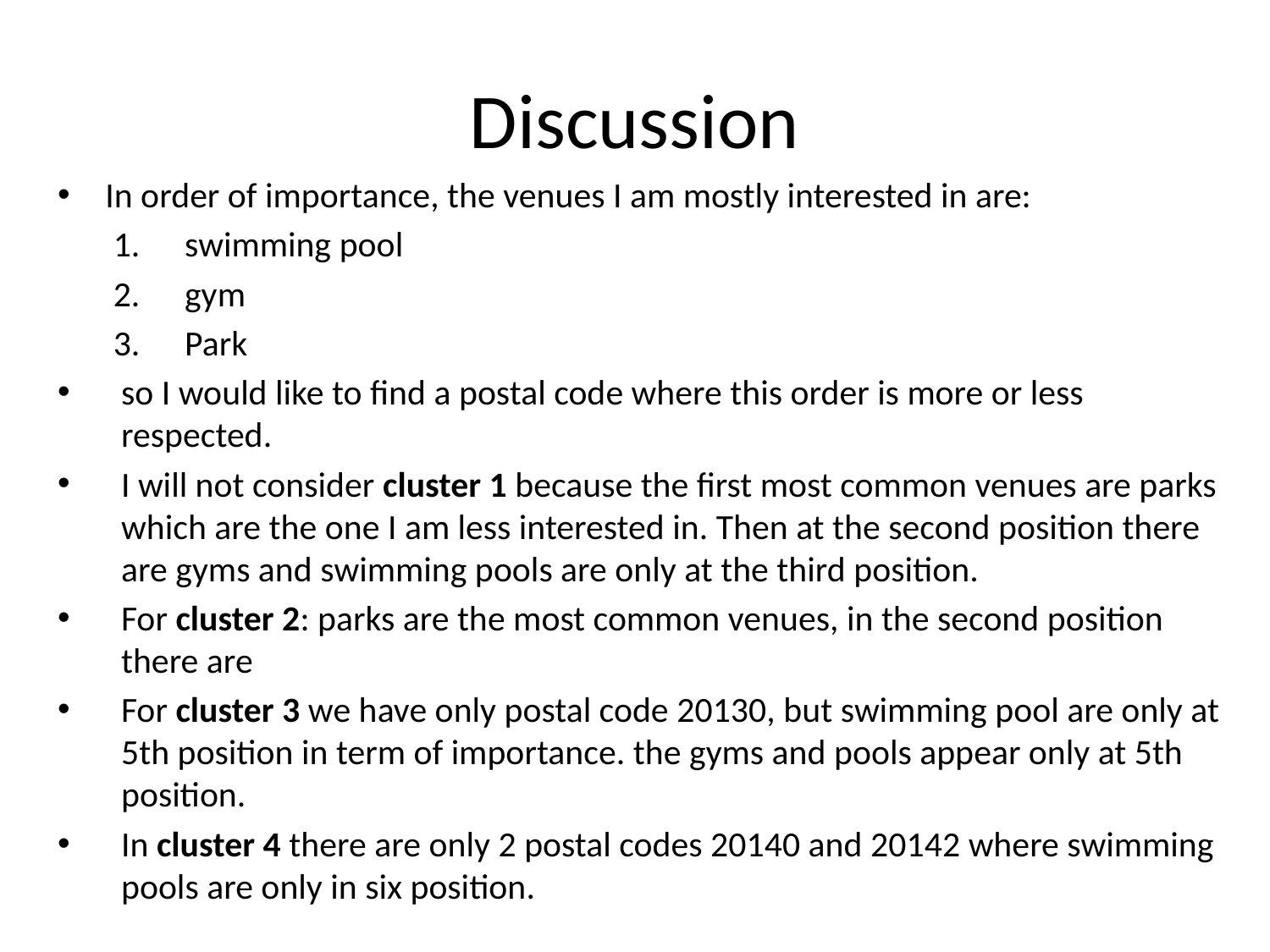

# Discussion
In order of importance, the venues I am mostly interested in are:
swimming pool
gym
Park
so I would like to find a postal code where this order is more or less respected.
I will not consider cluster 1 because the first most common venues are parks which are the one I am less interested in. Then at the second position there are gyms and swimming pools are only at the third position.
For cluster 2: parks are the most common venues, in the second position there are
For cluster 3 we have only postal code 20130, but swimming pool are only at 5th position in term of importance. the gyms and pools appear only at 5th position.
In cluster 4 there are only 2 postal codes 20140 and 20142 where swimming pools are only in six position.